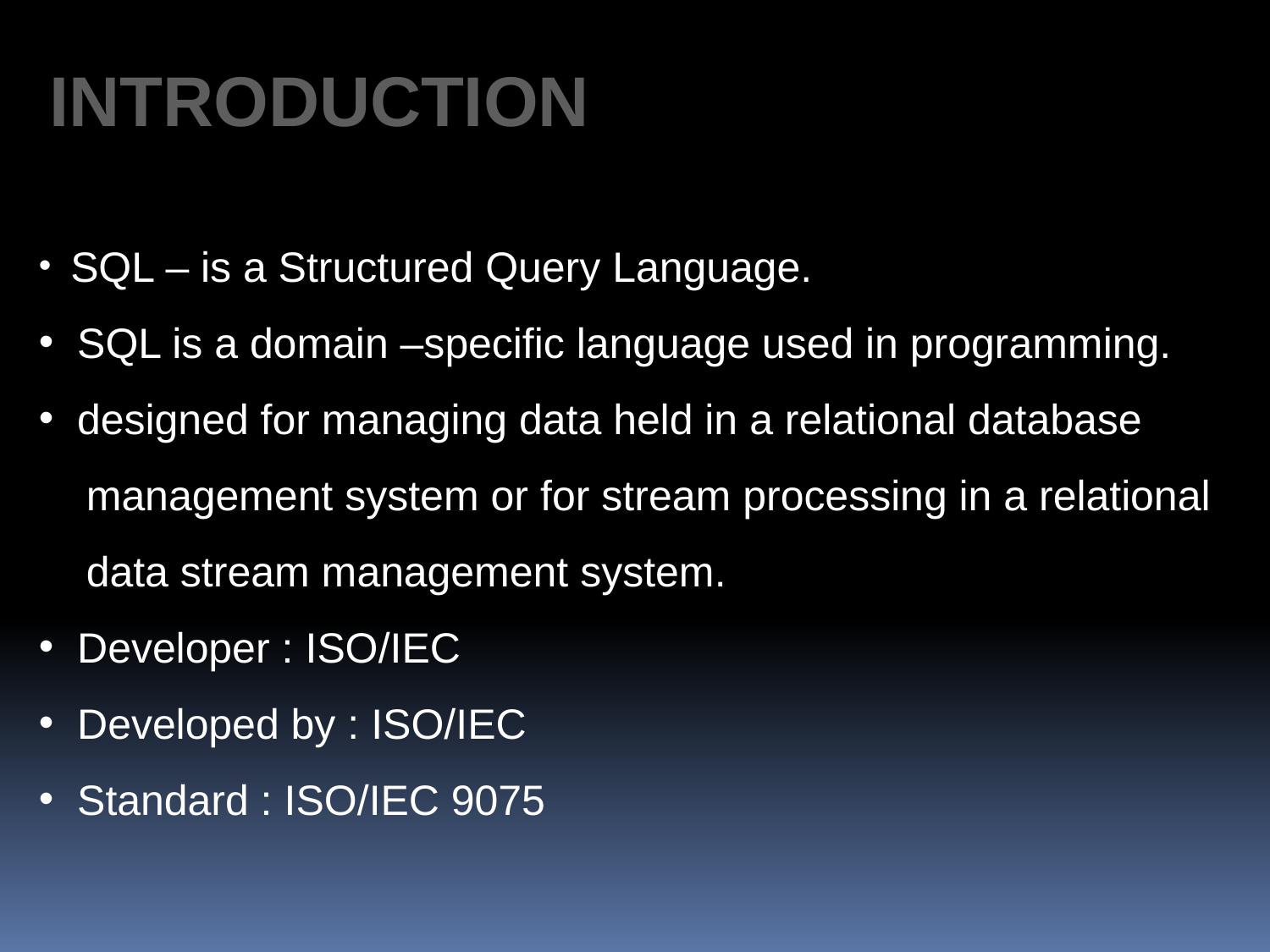

INTRODUCTION
  SQL – is a Structured Query Language.
  SQL is a domain –specific language used in programming.
  designed for managing data held in a relational database
    management system or for stream processing in a relational
    data stream management system.
  Developer : ISO/IEC
  Developed by : ISO/IEC
  Standard : ISO/IEC 9075